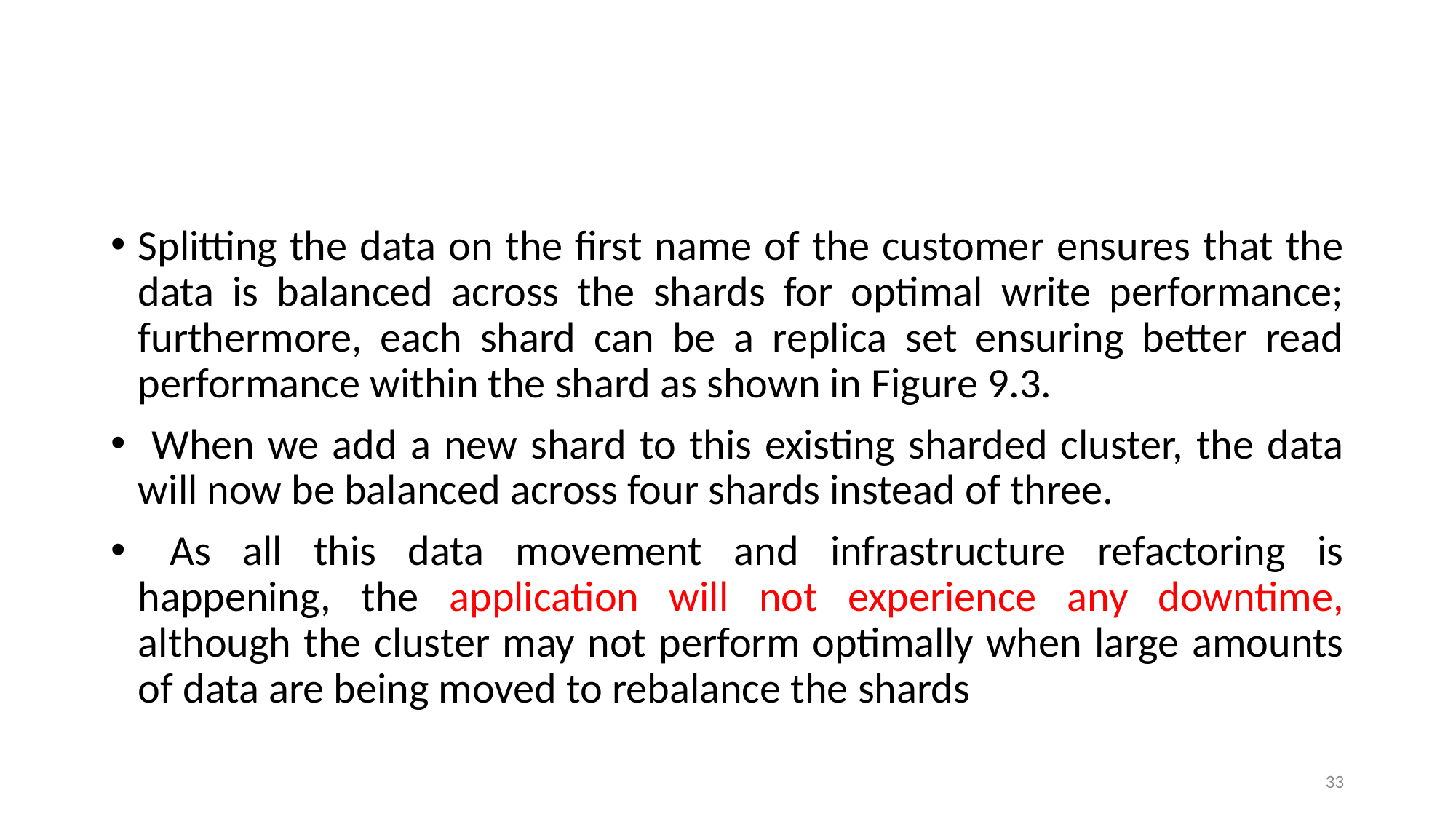

#
Splitting the data on the first name of the customer ensures that the data is balanced across the shards for optimal write performance; furthermore, each shard can be a replica set ensuring better read performance within the shard as shown in Figure 9.3.
 When we add a new shard to this existing sharded cluster, the data will now be balanced across four shards instead of three.
 As all this data movement and infrastructure refactoring is happening, the application will not experience any downtime, although the cluster may not perform optimally when large amounts of data are being moved to rebalance the shards
33